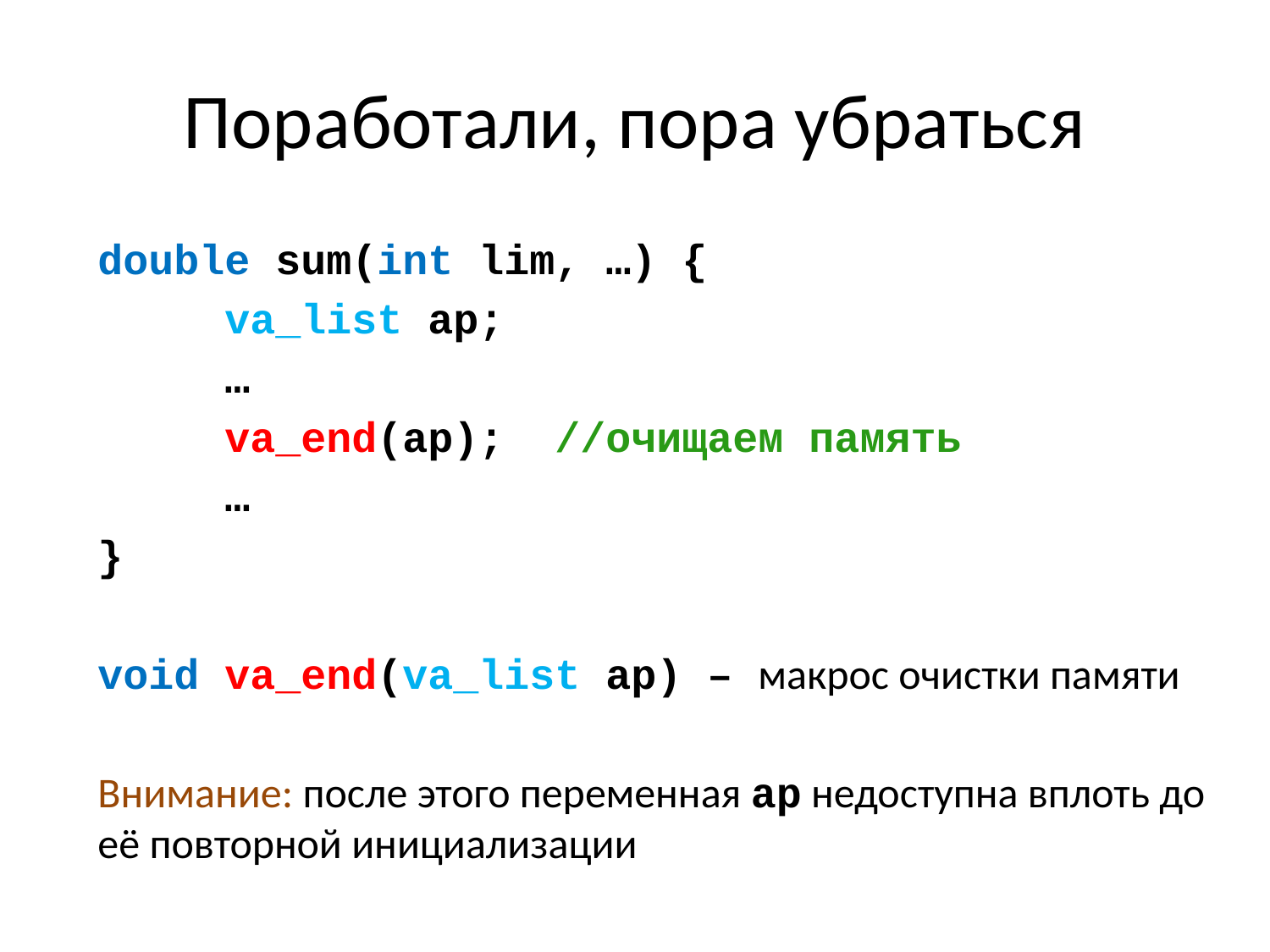

# Поработали, пора убраться
double sum(int lim, …) {
	va_list ap;
	…
	va_end(ap);  //очищаем память
	…
}

void va_end(va_list ap) – макрос очистки памяти

Внимание: после этого переменная ap недоступна вплоть до её повторной инициализации